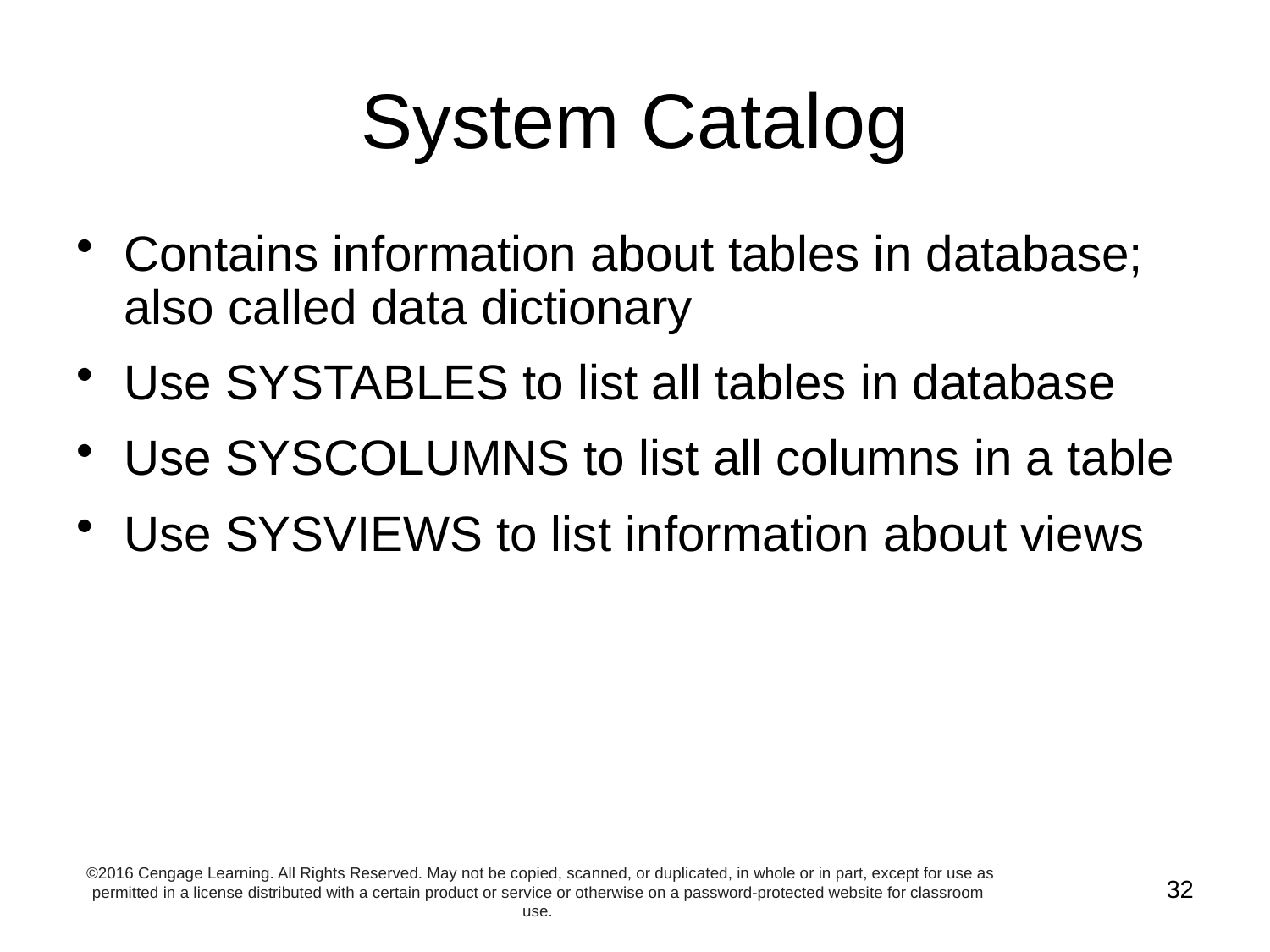

# System Catalog
Contains information about tables in database; also called data dictionary
Use SYSTABLES to list all tables in database
Use SYSCOLUMNS to list all columns in a table
Use SYSVIEWS to list information about views
©2016 Cengage Learning. All Rights Reserved. May not be copied, scanned, or duplicated, in whole or in part, except for use as permitted in a license distributed with a certain product or service or otherwise on a password-protected website for classroom  use.
32